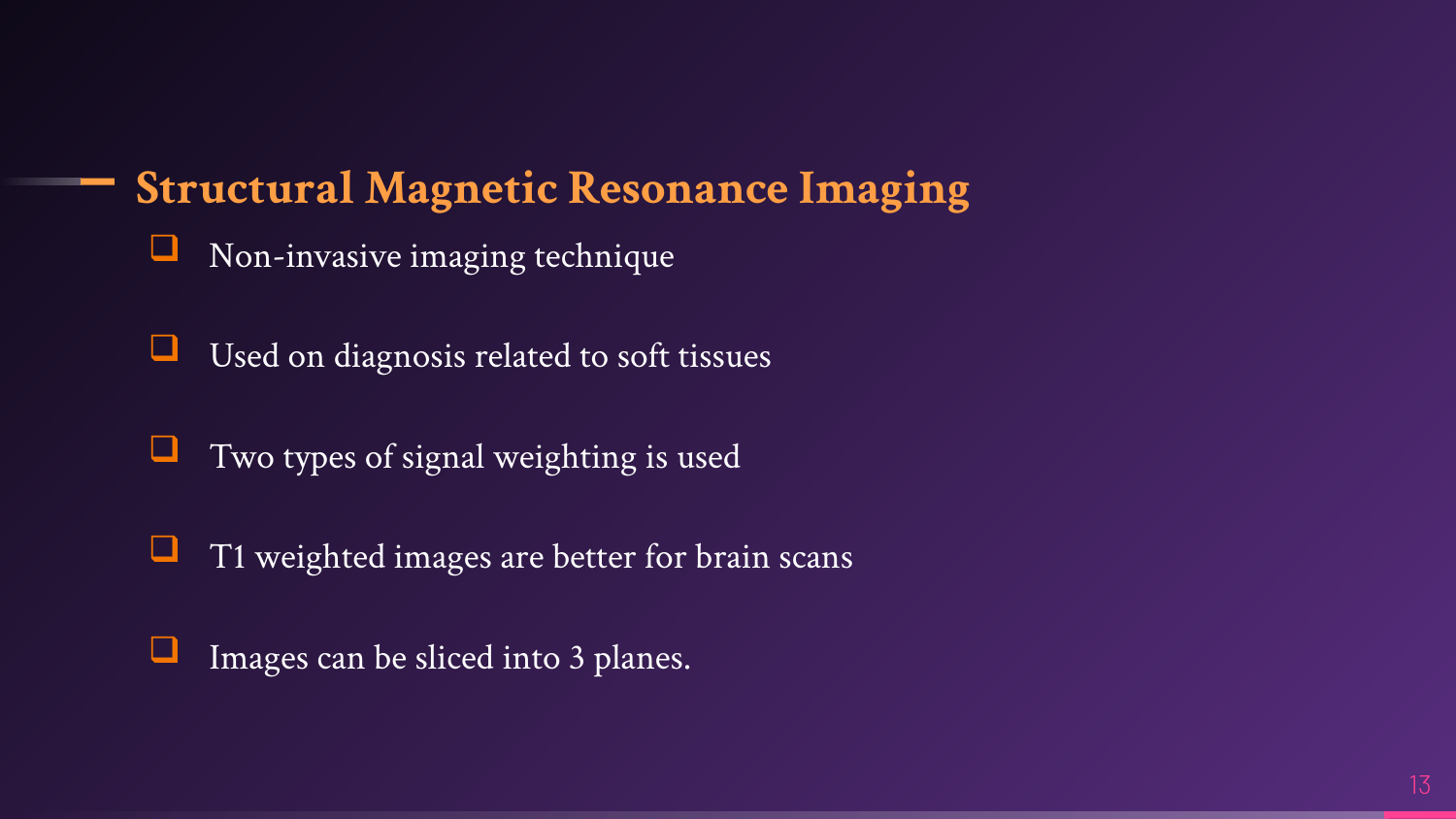

# Structural Magnetic Resonance Imaging
Non-invasive imaging technique

Used on diagnosis related to soft tissues

Two types of signal weighting is used

T1 weighted images are better for brain scans

Images can be sliced into 3 planes.

13